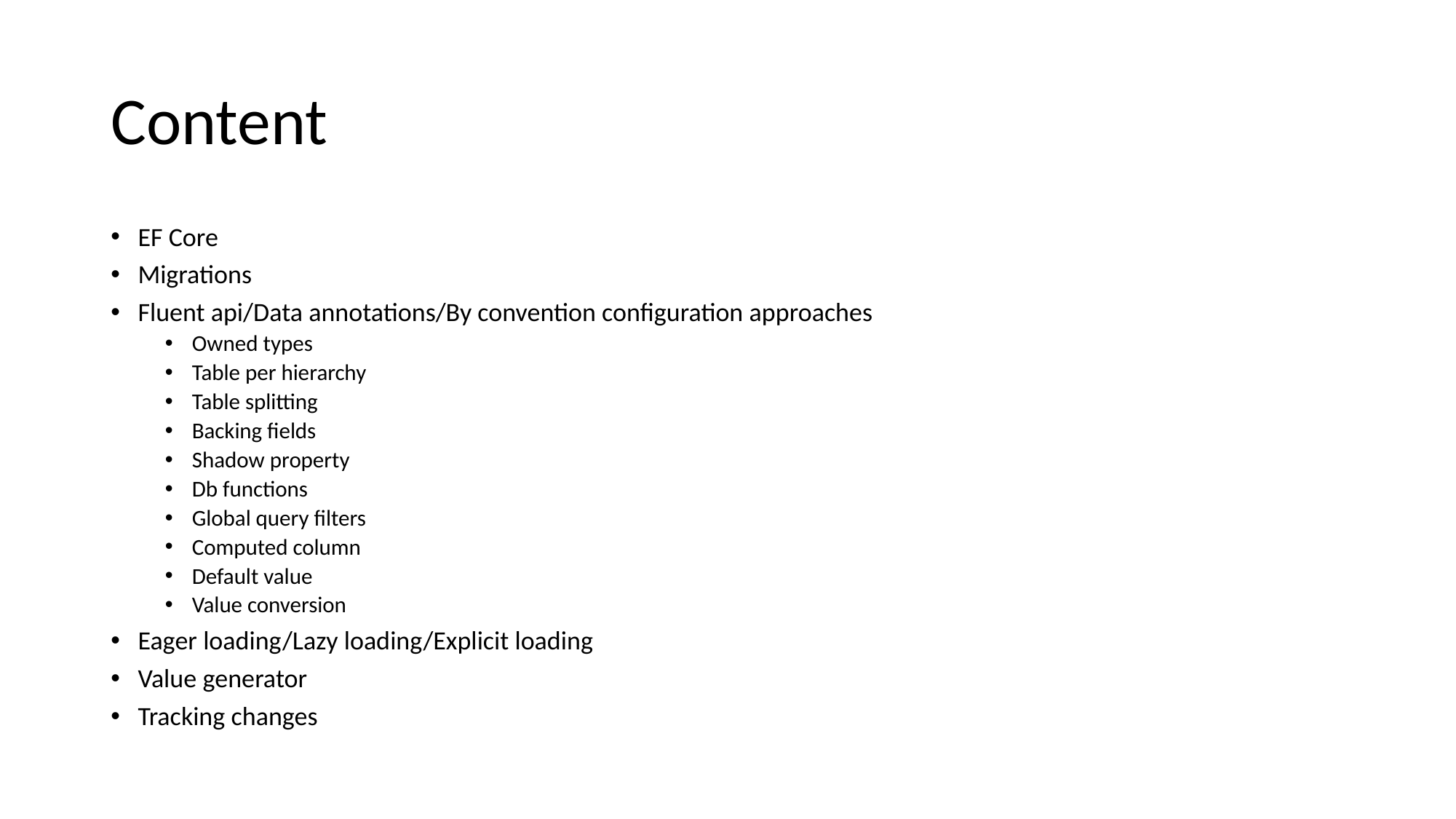

# Content
EF Core
Migrations
Fluent api/Data annotations/By convention configuration approaches
Owned types
Table per hierarchy
Table splitting
Backing fields
Shadow property
Db functions
Global query filters
Computed column
Default value
Value conversion
Eager loading/Lazy loading/Explicit loading
Value generator
Tracking changes